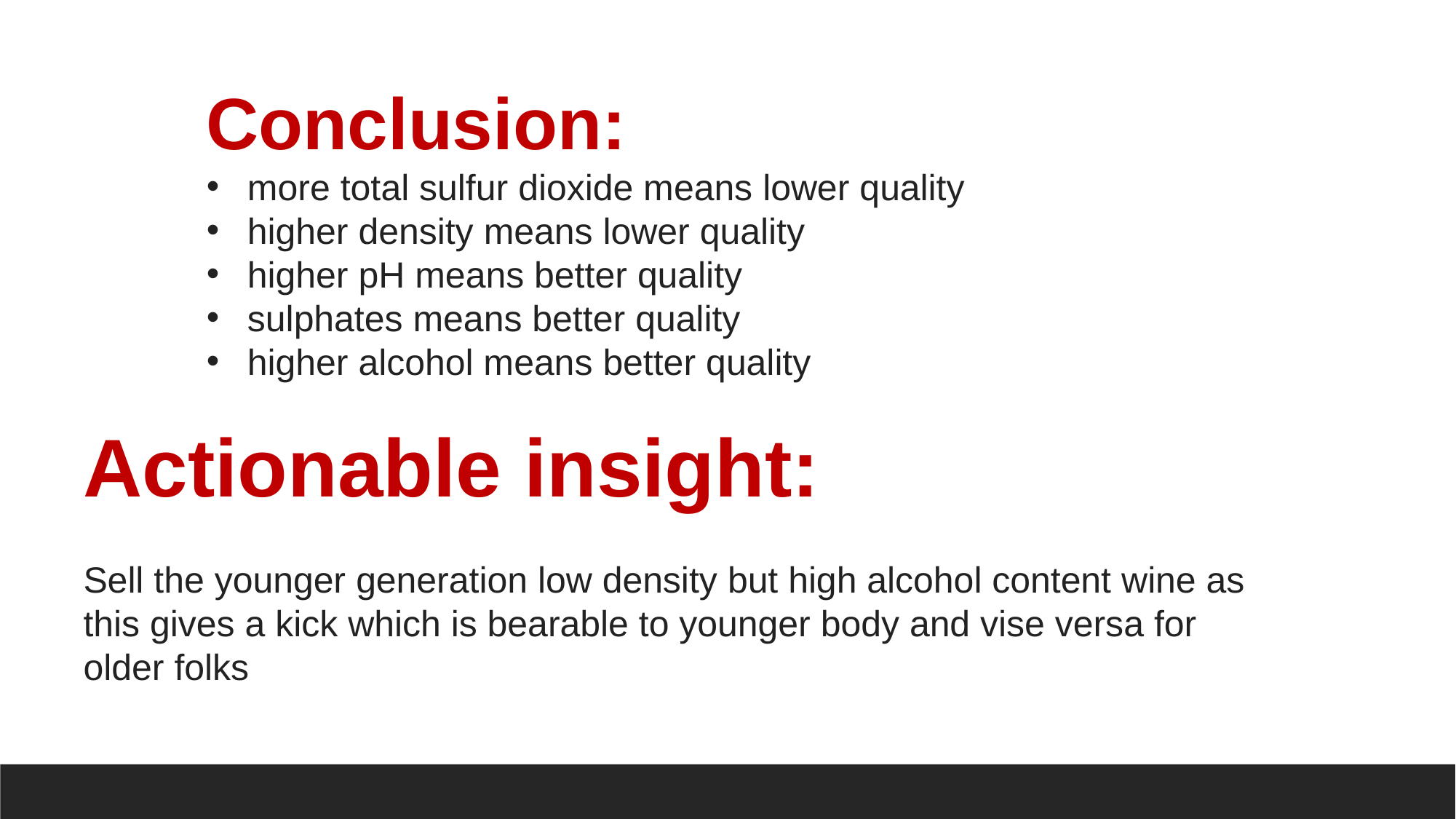

Conclusion:
more total sulfur dioxide means lower quality
higher density means lower quality
higher pH means better quality
sulphates means better quality
higher alcohol means better quality
Actionable insight:

Sell the younger generation low density but high alcohol content wine as this gives a kick which is bearable to younger body and vise versa for older folks